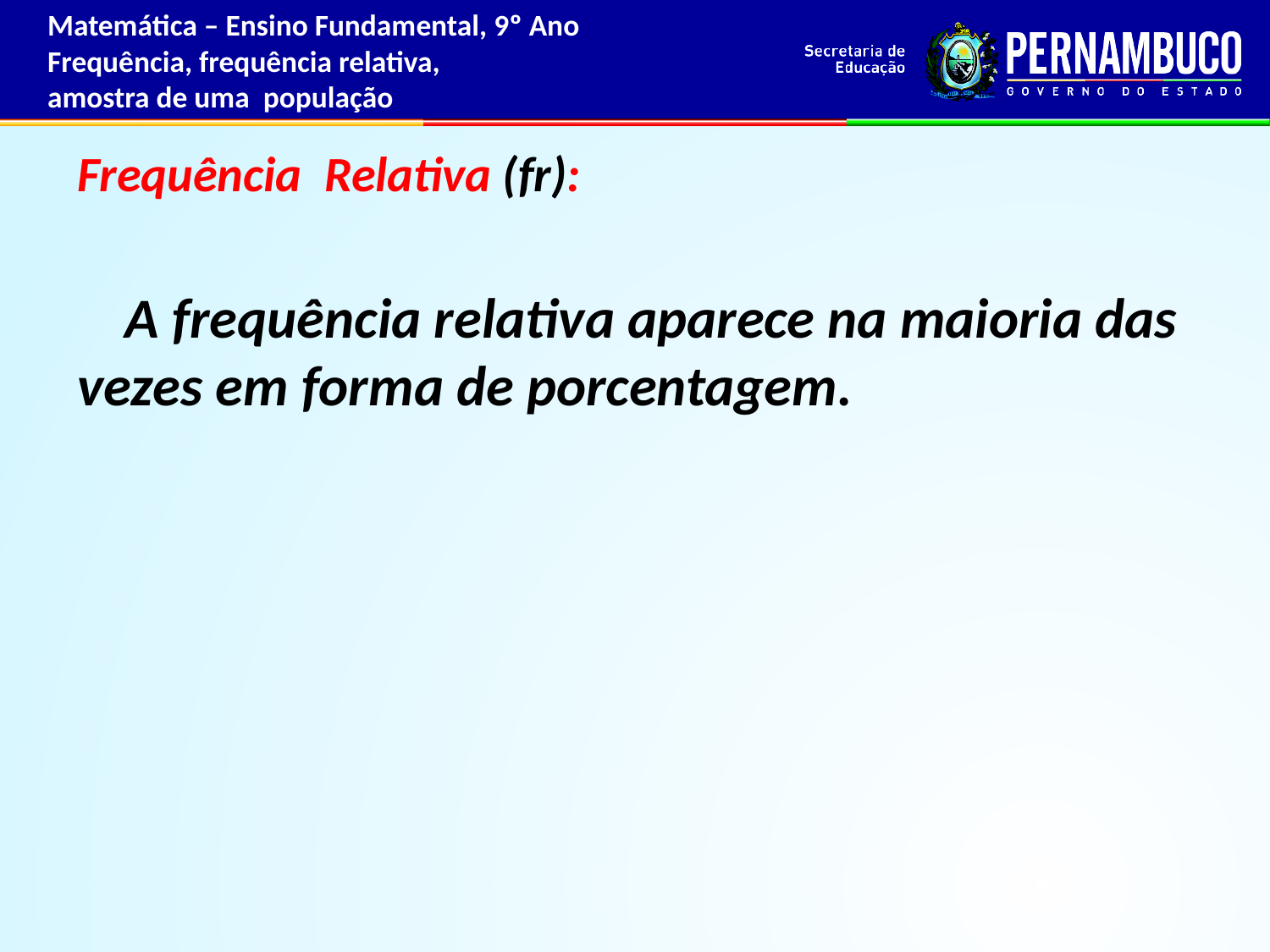

Matemática – Ensino Fundamental, 9º Ano
Frequência, frequência relativa,
amostra de uma  população

Frequência  Relativa (fr):

     A frequência relativa aparece na maioria das vezes em forma de porcentagem.